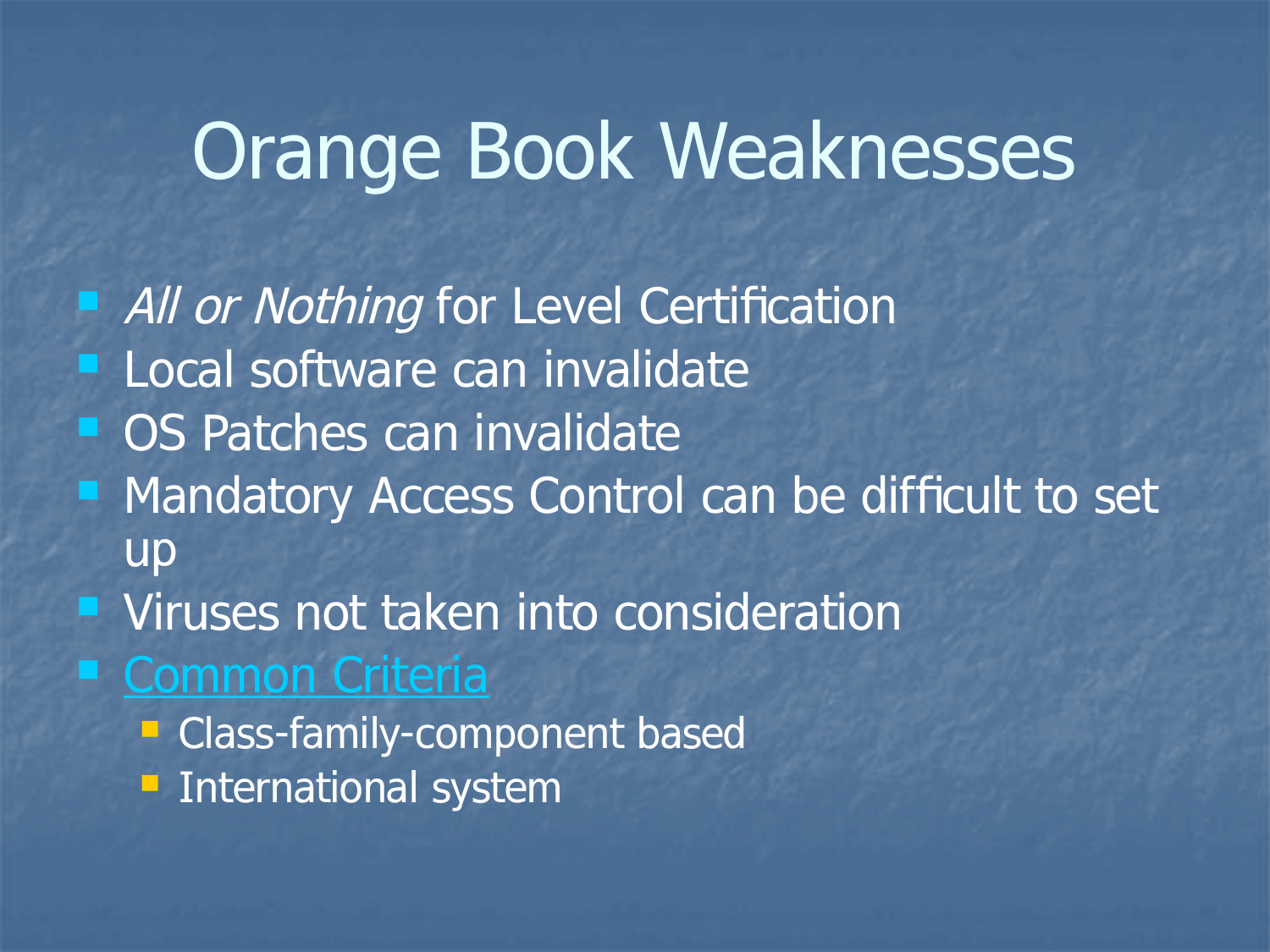

# Orange Book Weaknesses
All or Nothing for Level Certification
Local software can invalidate
OS Patches can invalidate
Mandatory Access Control can be difficult to set up
Viruses not taken into consideration
Common Criteria
Class-family-component based
International system